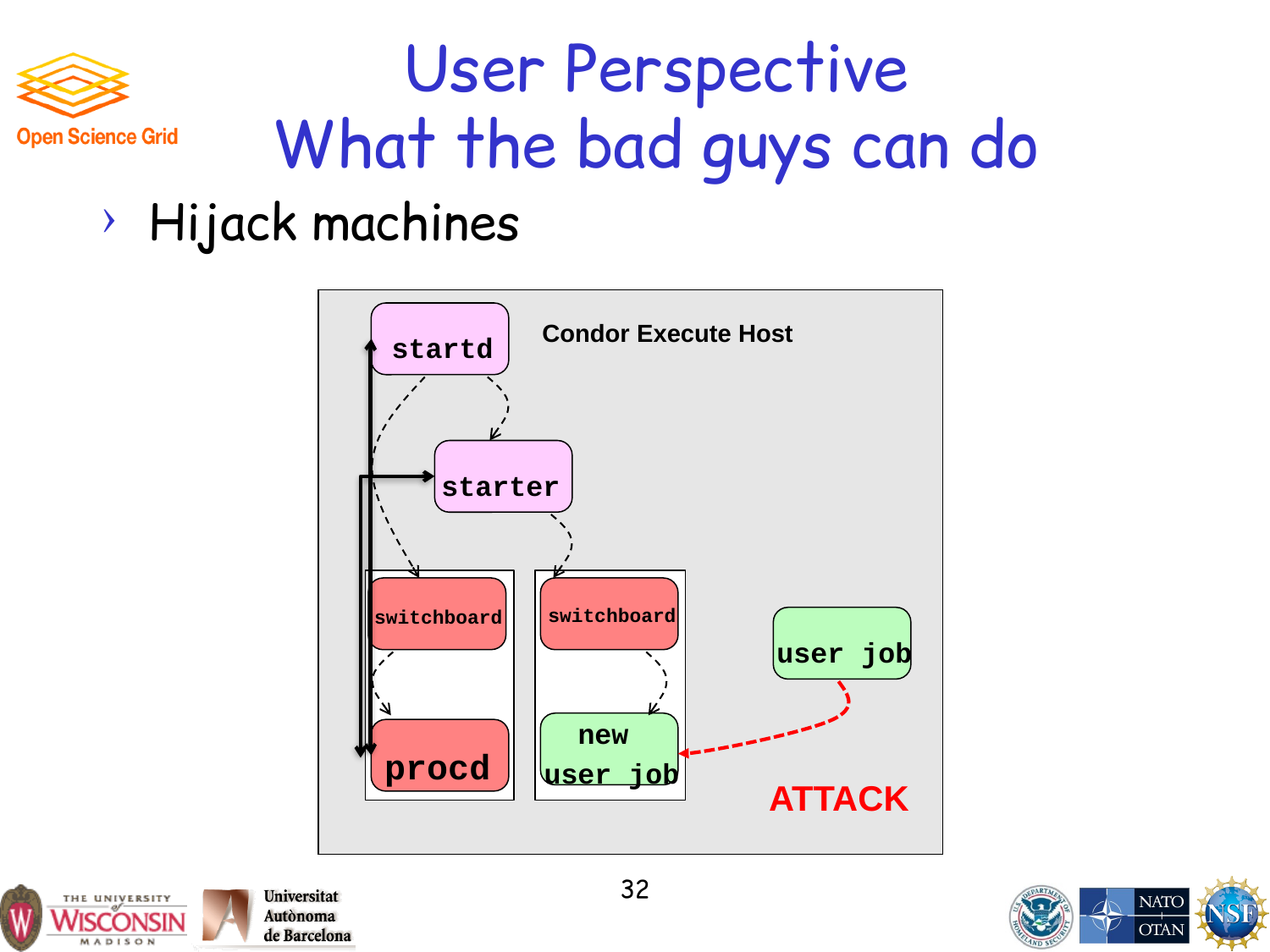

# User Perspective What the bad guys can do
Hijack machines

startd
Condor Execute Host

starter

switchboard
switchboard

user job

new
user job

ATTACK

procd
32